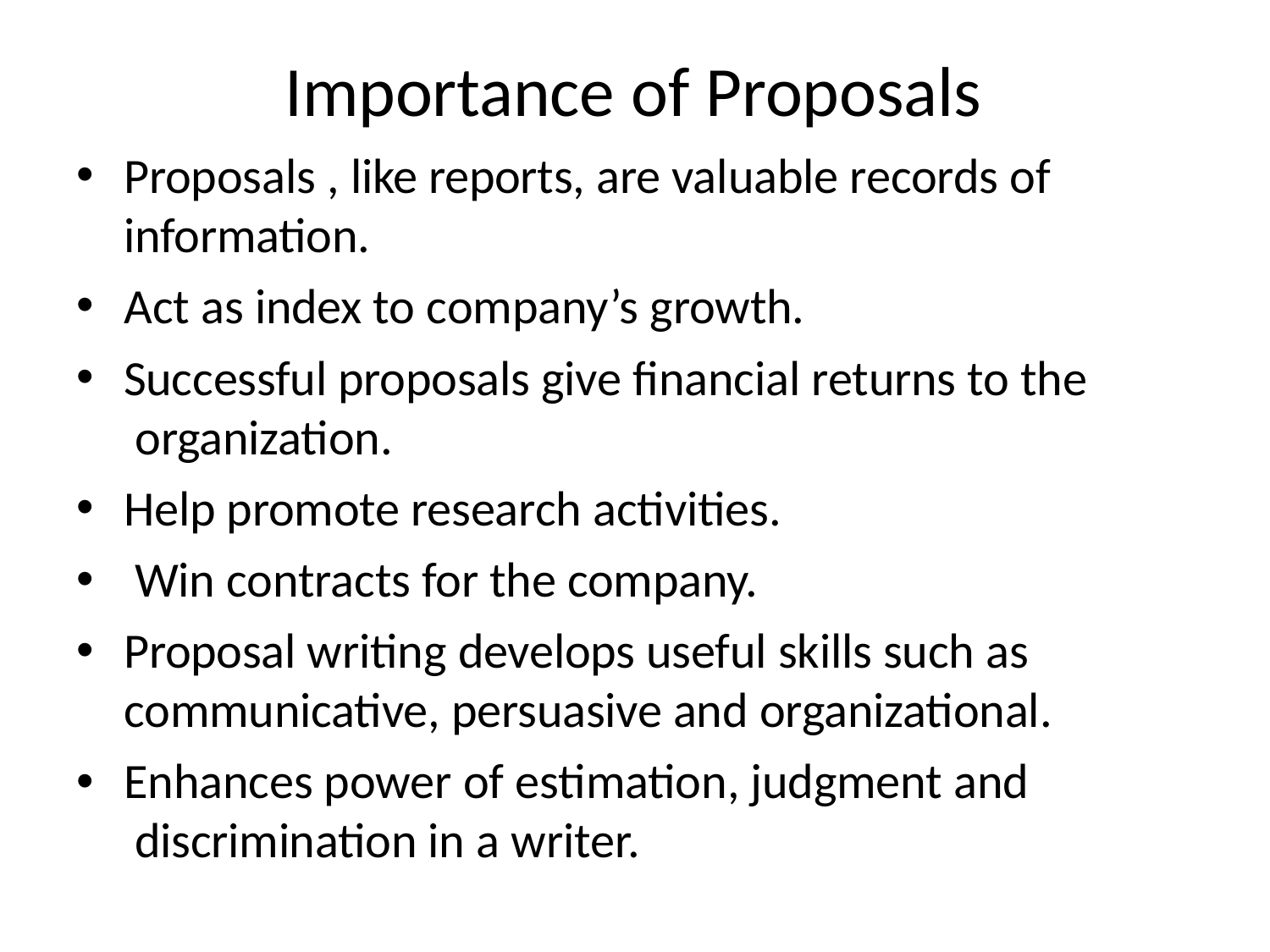

# Importance of Proposals
•
Proposals , like reports, are valuable records of  information.
Act as index to company’s growth.
Successful proposals give financial returns to the  organization.
Help promote research activities.  Win contracts for the company.
Proposal writing develops useful skills such as  communicative, persuasive and organizational.
Enhances power of estimation, judgment and  discrimination in a writer.
•
•
•
•
•
•